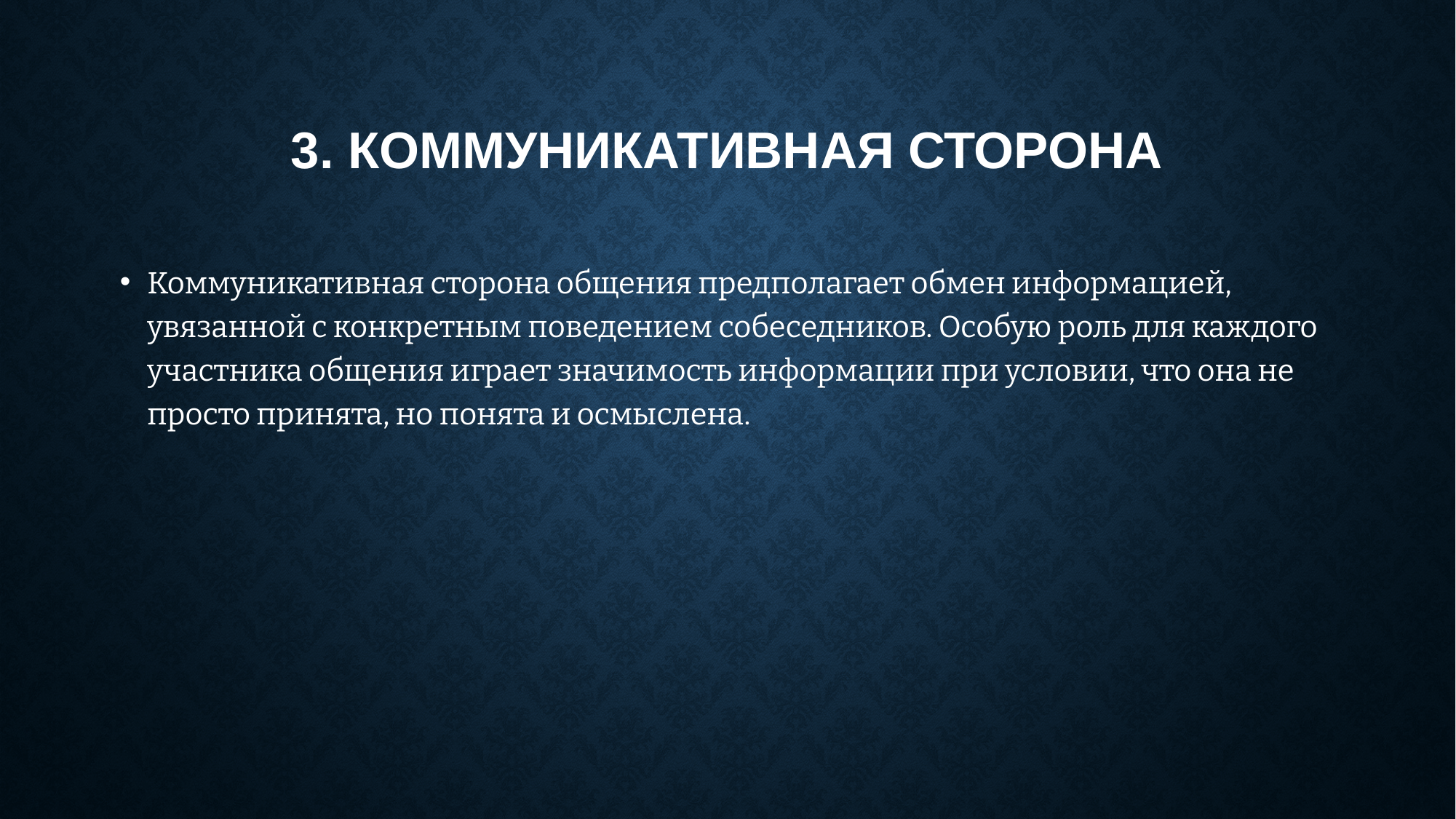

# 3. Коммуникативная сторона
Коммуникативная сторона общения предполагает обмен ин­формацией, увязанной с конкретным поведением собеседников. Особую роль для каждого участника общения играет значимость информации при условии, что она не просто принята, но понята и осмыслена.